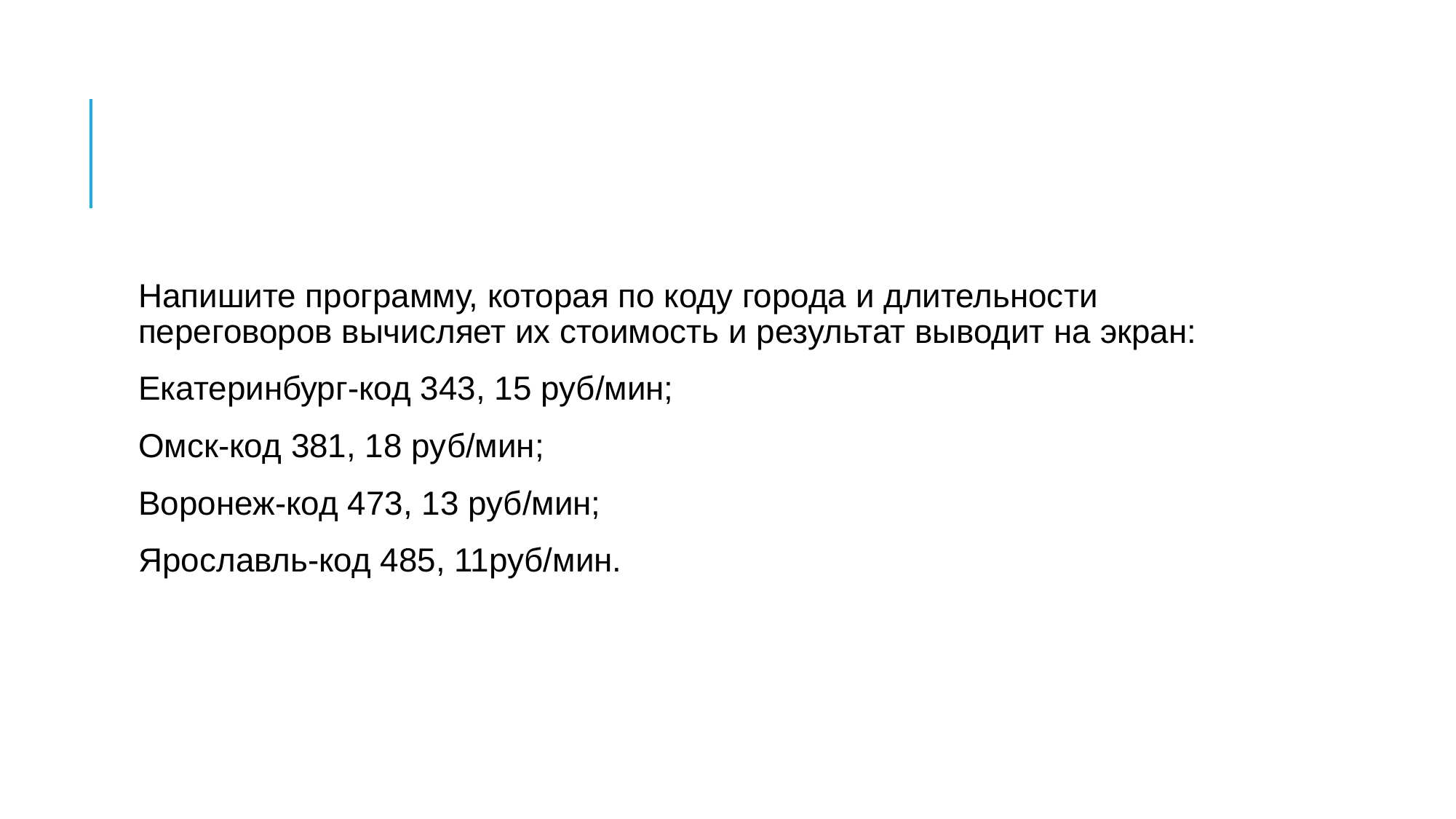

#
Напишите программу, которая по коду города и длительности переговоров вычисляет их стоимость и результат выводит на экран:
Екатеринбург-код 343, 15 руб/мин;
Омск-код 381, 18 руб/мин;
Воронеж-код 473, 13 руб/мин;
Ярославль-код 485, 11руб/мин.